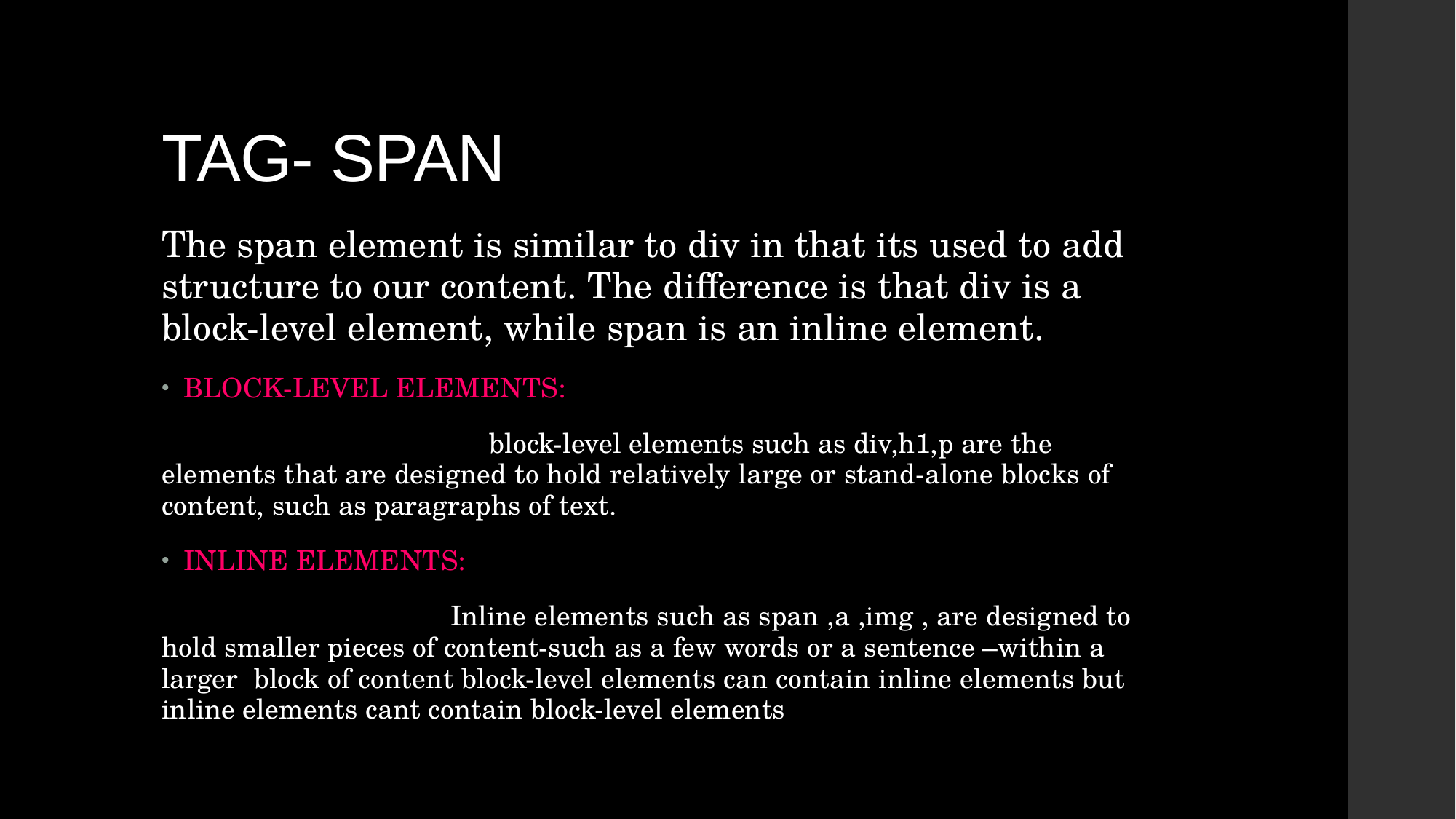

# TAG- SPAN
The span element is similar to div in that its used to add structure to our content. The difference is that div is a block-level element, while span is an inline element.
BLOCK-LEVEL ELEMENTS:
                                          block-level elements such as div,h1,p are the elements that are designed to hold relatively large or stand-alone blocks of content, such as paragraphs of text.
INLINE ELEMENTS:
                                     Inline elements such as span ,a ,img , are designed to hold smaller pieces of content-such as a few words or a sentence –within a larger  block of content block-level elements can contain inline elements but inline elements cant contain block-level elements